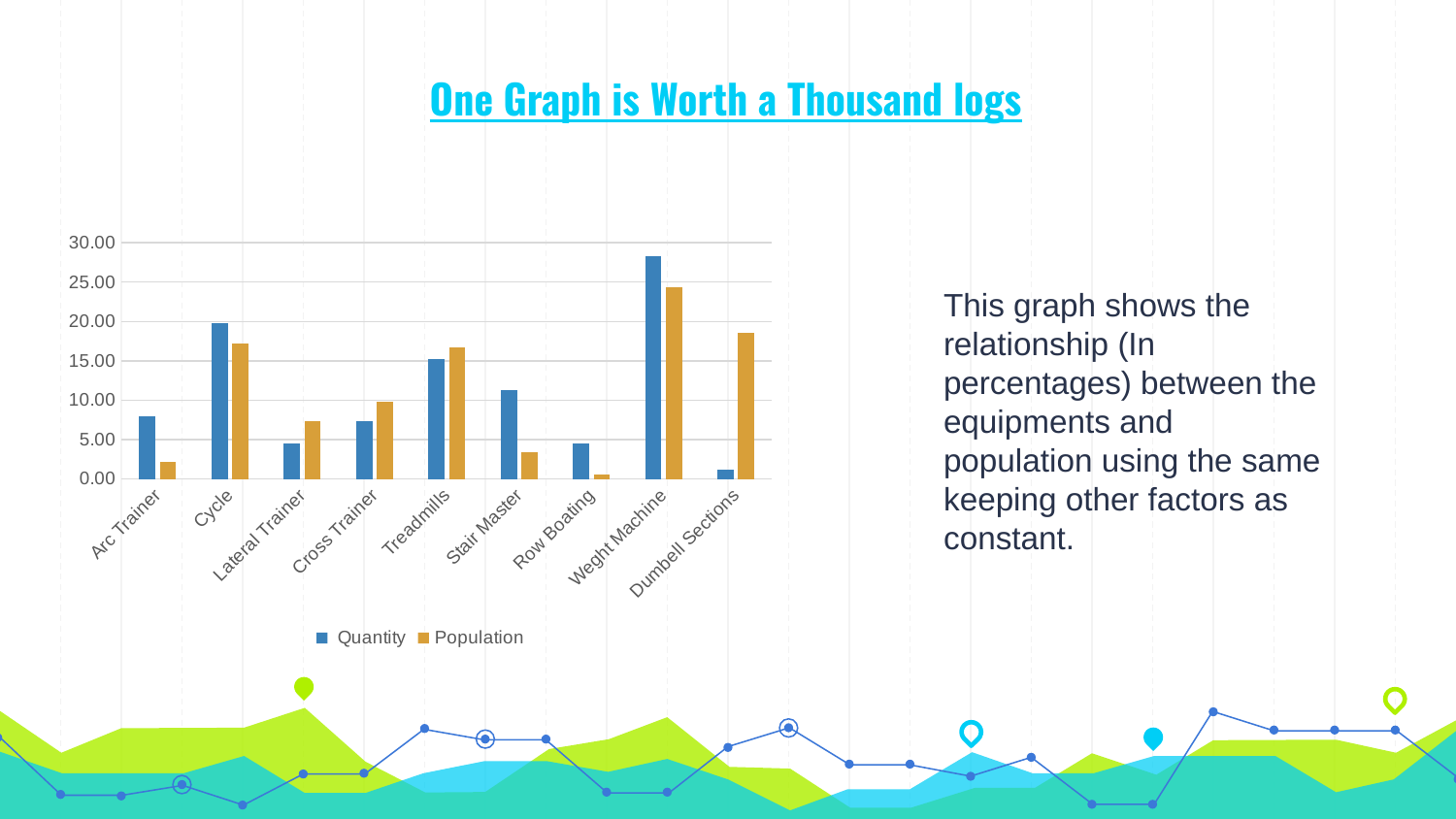

# One Graph is Worth a Thousand logs

### Chart

| Category |  Quantity | Population |
|---|---|---|
| Arc Trainer | 7.909604519774012 | 2.1605696047139697 |
| Cycle | 19.774011299435028 | 17.18634912840658 |
| Lateral Trainer | 4.519774011299435 | 7.365578197888533 |
| Cross Trainer | 7.344632768361582 | 9.820770930518046 |
| Treadmills | 15.254237288135593 | 16.646206727228087 |
| Stair Master | 11.299435028248588 | 3.437269825681316 |
| Row Boating | 4.519774011299435 | 0.5155904738521974 |
| Weght Machine | 28.24858757062147 | 24.306408053032165 |
| Dumbell Sections | 1.1299435028248588 | 18.561257058679107 |
This graph shows the relationship (In percentages) between the equipments and population using the same keeping other factors as constant.
.